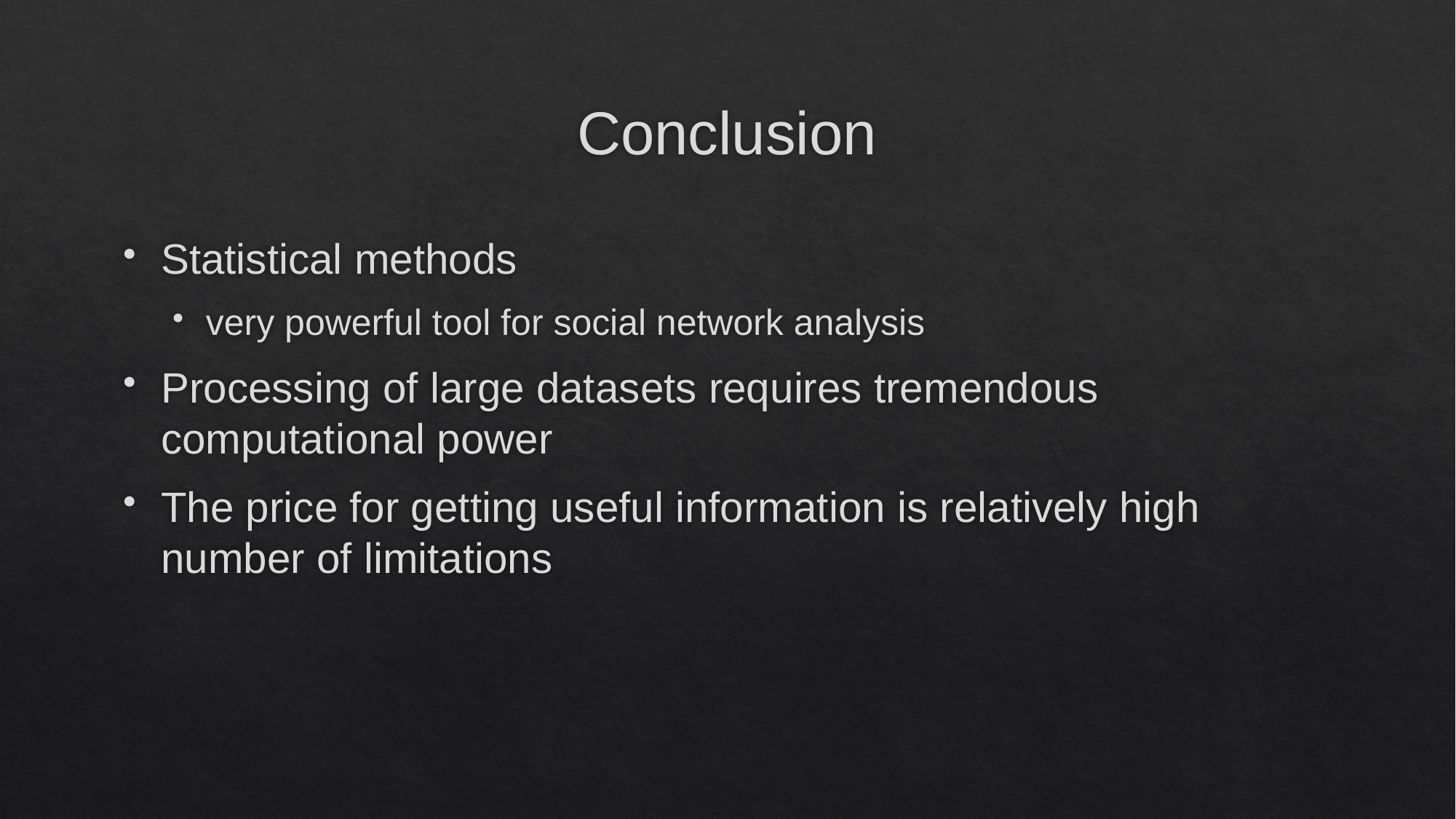

# Conclusion
Statistical methods
very powerful tool for social network analysis
Processing of large datasets requires tremendous computational power
The price for getting useful information is relatively high number of limitations